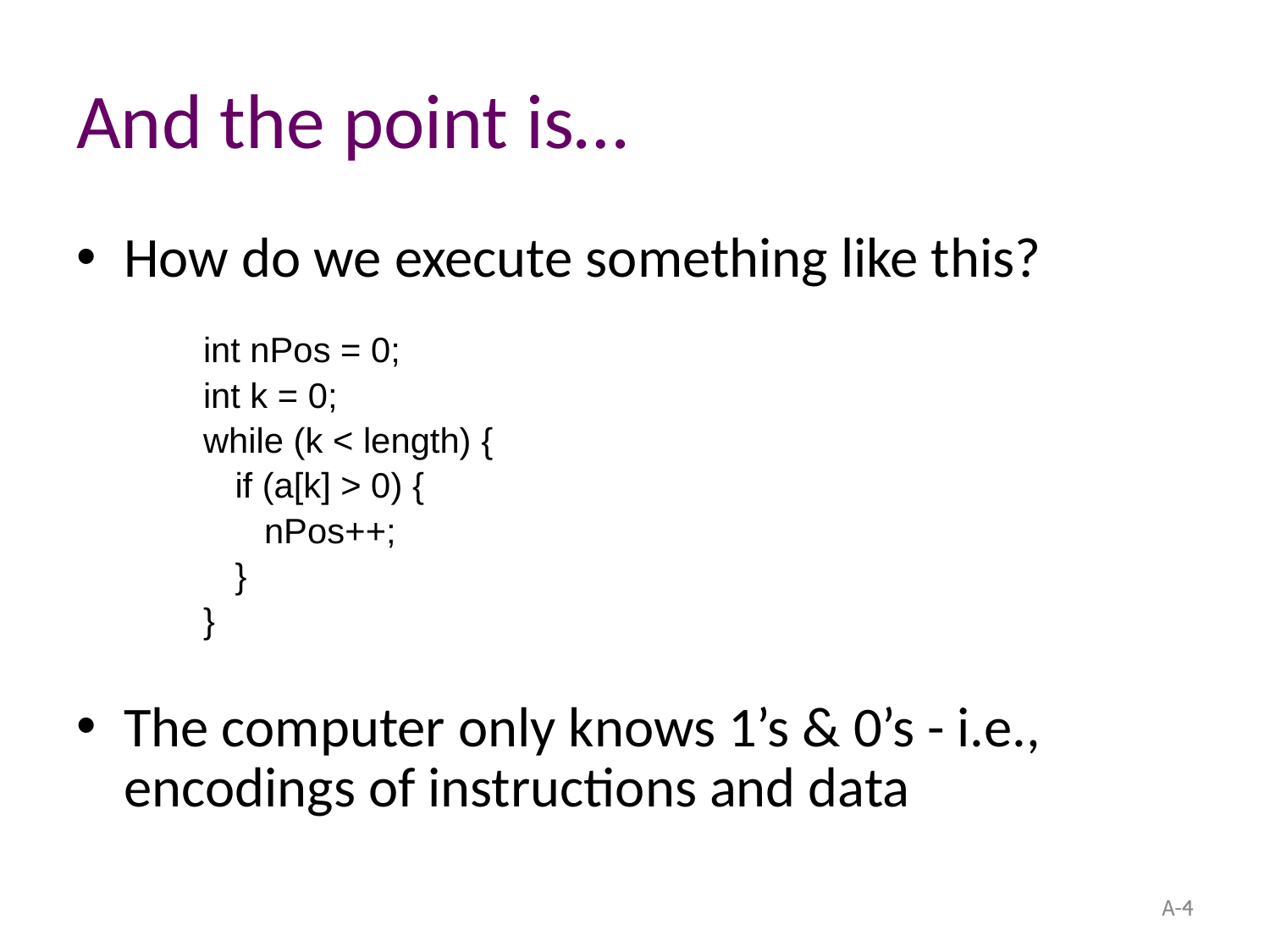

# And the point is…
How do we execute something like this?

int nPos = 0;
int k = 0;
while (k < length) {
	if (a[k] > 0) {
	   nPos++;
	}
}

The computer only knows 1’s & 0’s - i.e., encodings of instructions and data
A-4